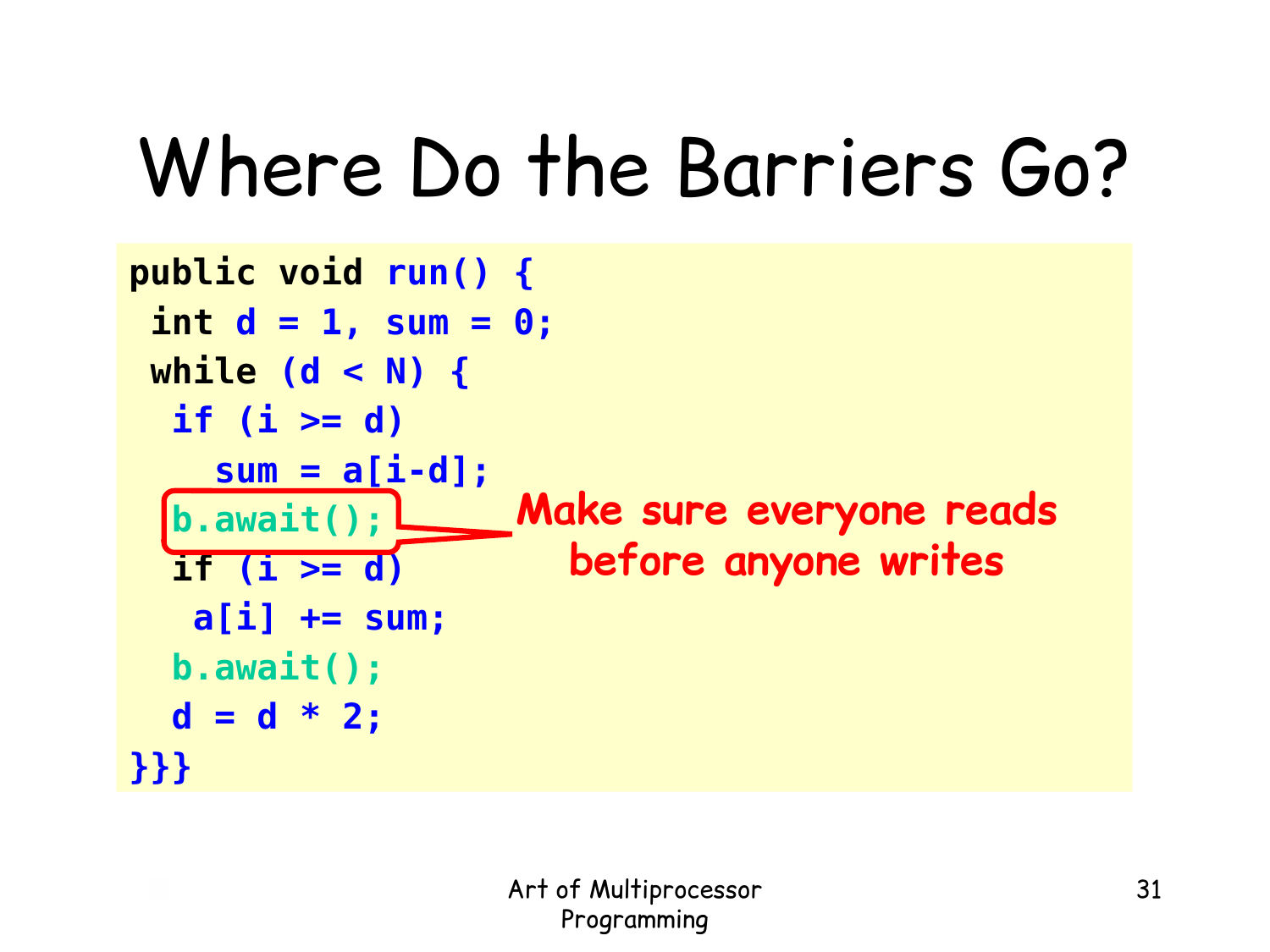

# Where Do the Barriers Go?
public void run() {
 int d = 1, sum = 0;
 while (d < N) {
  if (i >= d)
    sum = a[i-d];
  b.await();
  if (i >= d)
   a[i] += sum;
  b.await();
  d = d * 2;
}}}
Make sure everyone reads before anyone writes

Art of Multiprocessor Programming
31